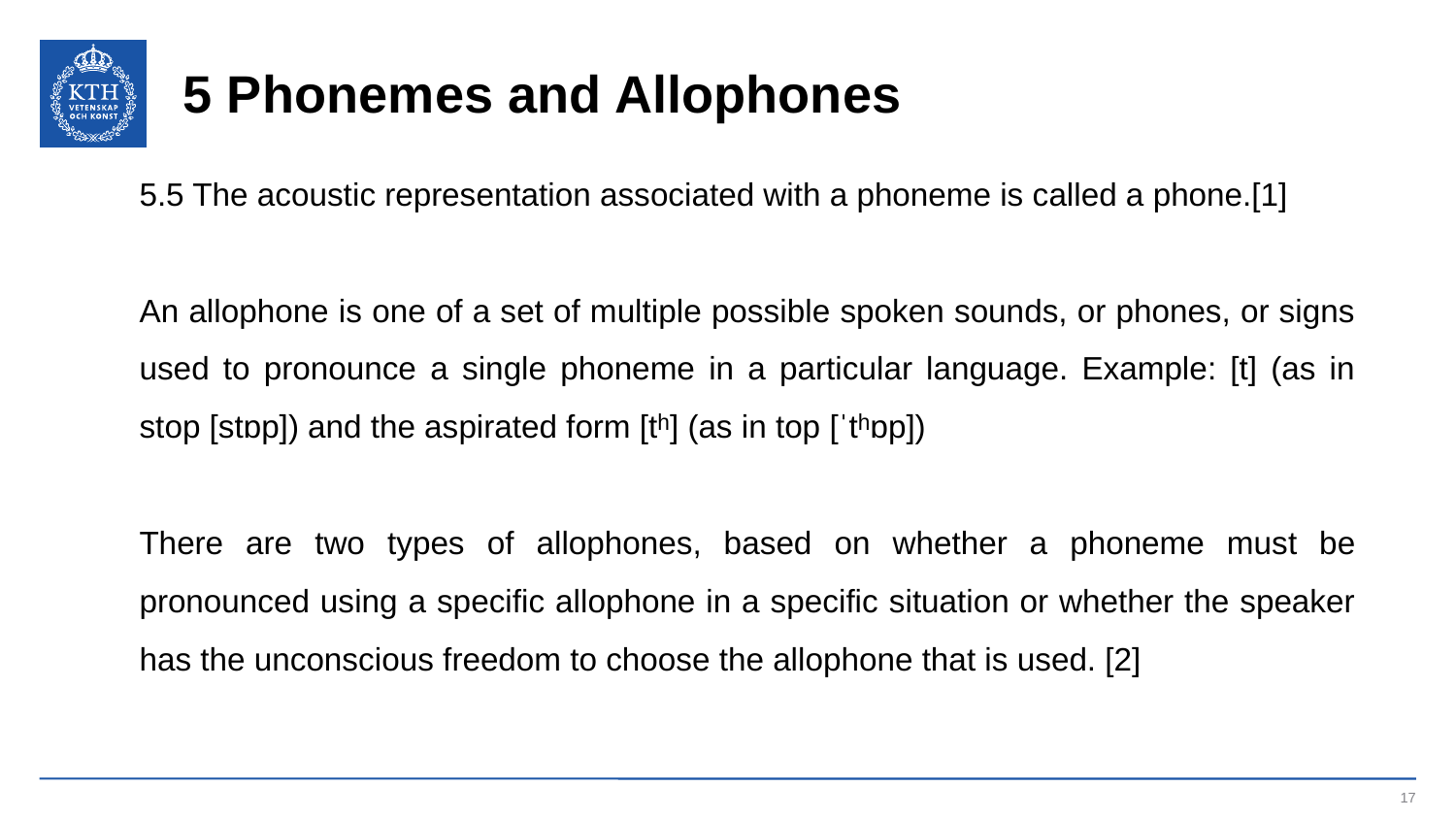

5 Phonemes and Allophones
5.5 The acoustic representation associated with a phoneme is called a phone.[1]

An allophone is one of a set of multiple possible spoken sounds, or phones, or signs used to pronounce a single phoneme in a particular language. Example: [t] (as in stop [stɒp]) and the aspirated form [tʰ] (as in top [ˈtʰɒp])

There are two types of allophones, based on whether a phoneme must be pronounced using a specific allophone in a specific situation or whether the speaker has the unconscious freedom to choose the allophone that is used. [2]

17